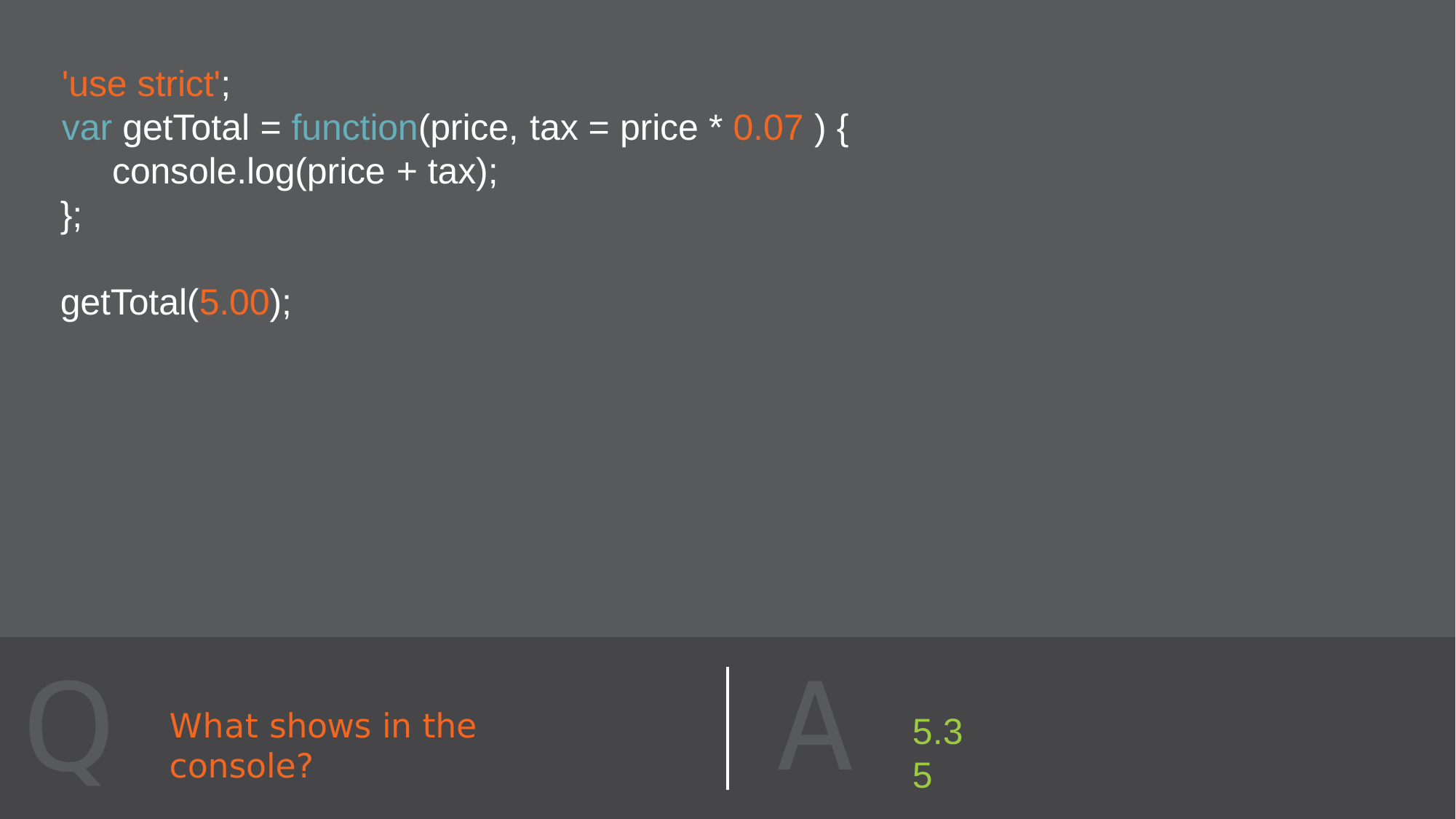

'use strict';
var getTotal = function(price, tax = price * 0.07 ) {  console.log(price + tax);
};
getTotal(5.00);
A
Q

5.35
What shows in the console?
36